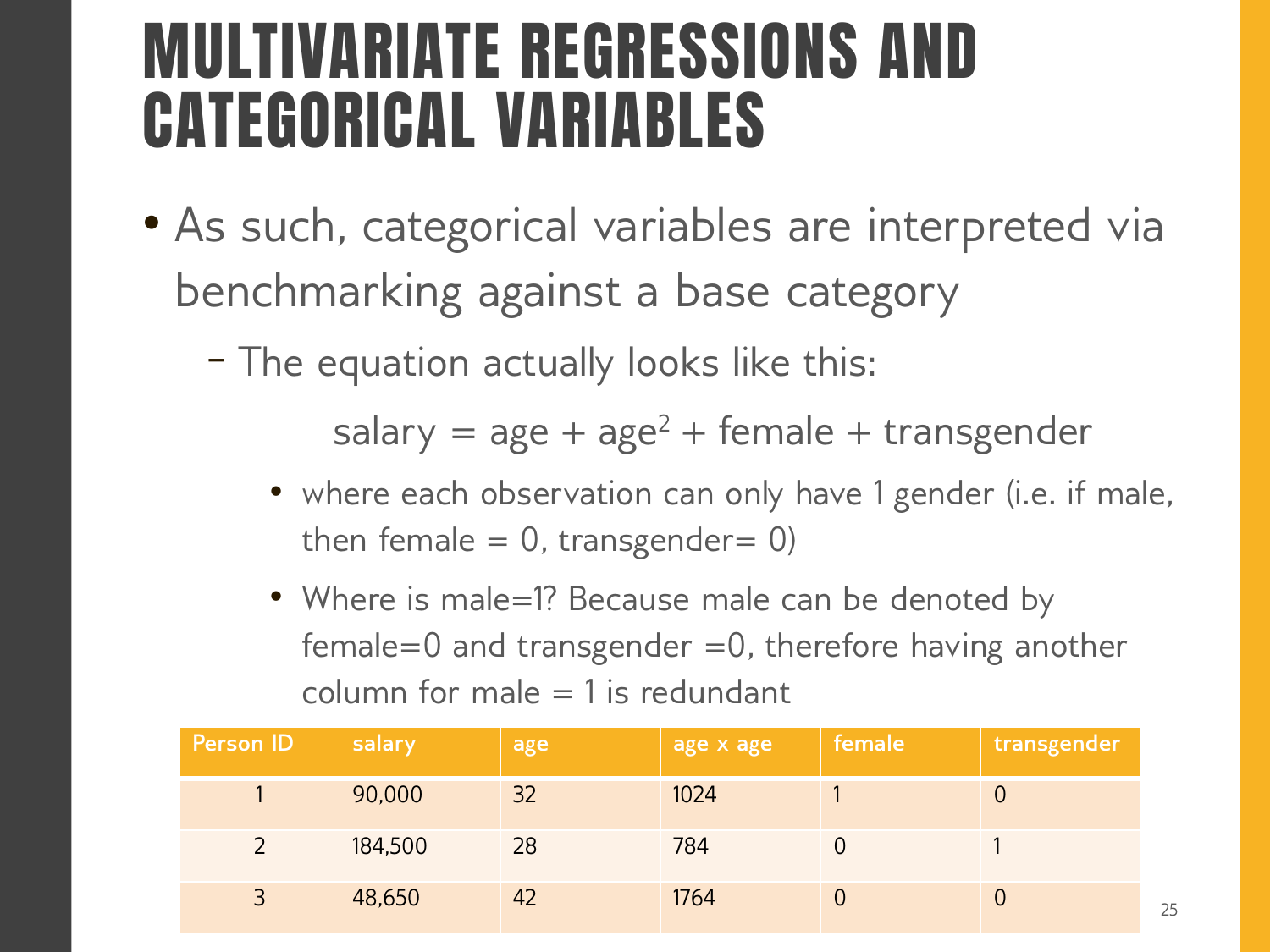

# multivariate regressions and categorical variables
As such, categorical variables are interpreted via benchmarking against a base category
The equation actually looks like this:
	salary = age + age2 + female + transgender
where each observation can only have 1 gender (i.e. if male, then female = 0, transgender= 0)
Where is male=1? Because male can be denoted by female=0 and transgender =0, therefore having another column for male = 1 is redundant

| Person ID | salary | age | age x age | female | transgender |
| --- | --- | --- | --- | --- | --- |
| 1 | 90,000 | 32 | 1024 | 1 | 0 |
| 2 | 184,500 | 28 | 784 | 0 | 1 |
| 3 | 48,650 | 42 | 1764 | 0 | 0 |
25